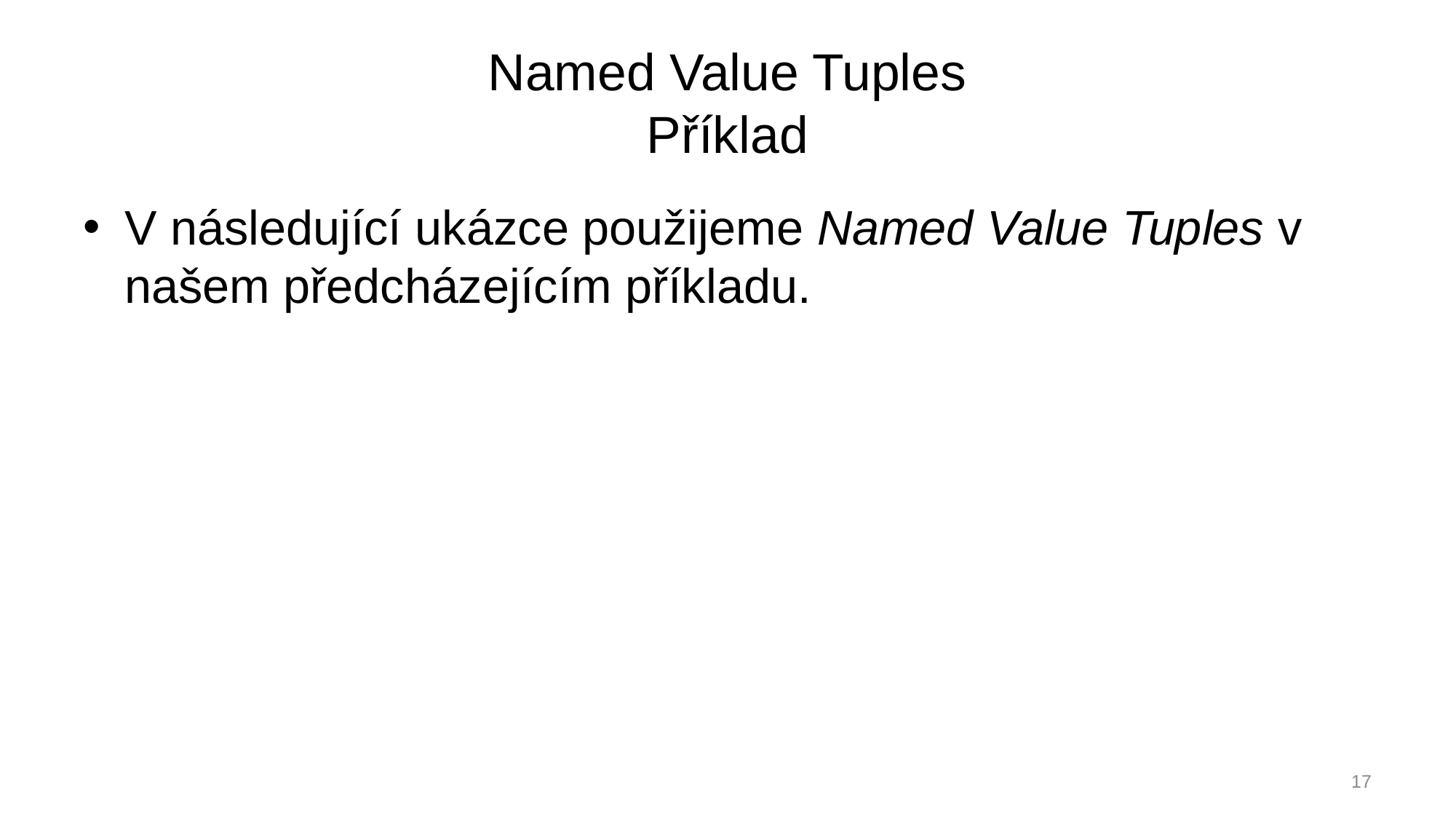

# Named Value Tuples Příklad
V následující ukázce použijeme Named Value Tuples v našem předcházejícím příkladu.
17